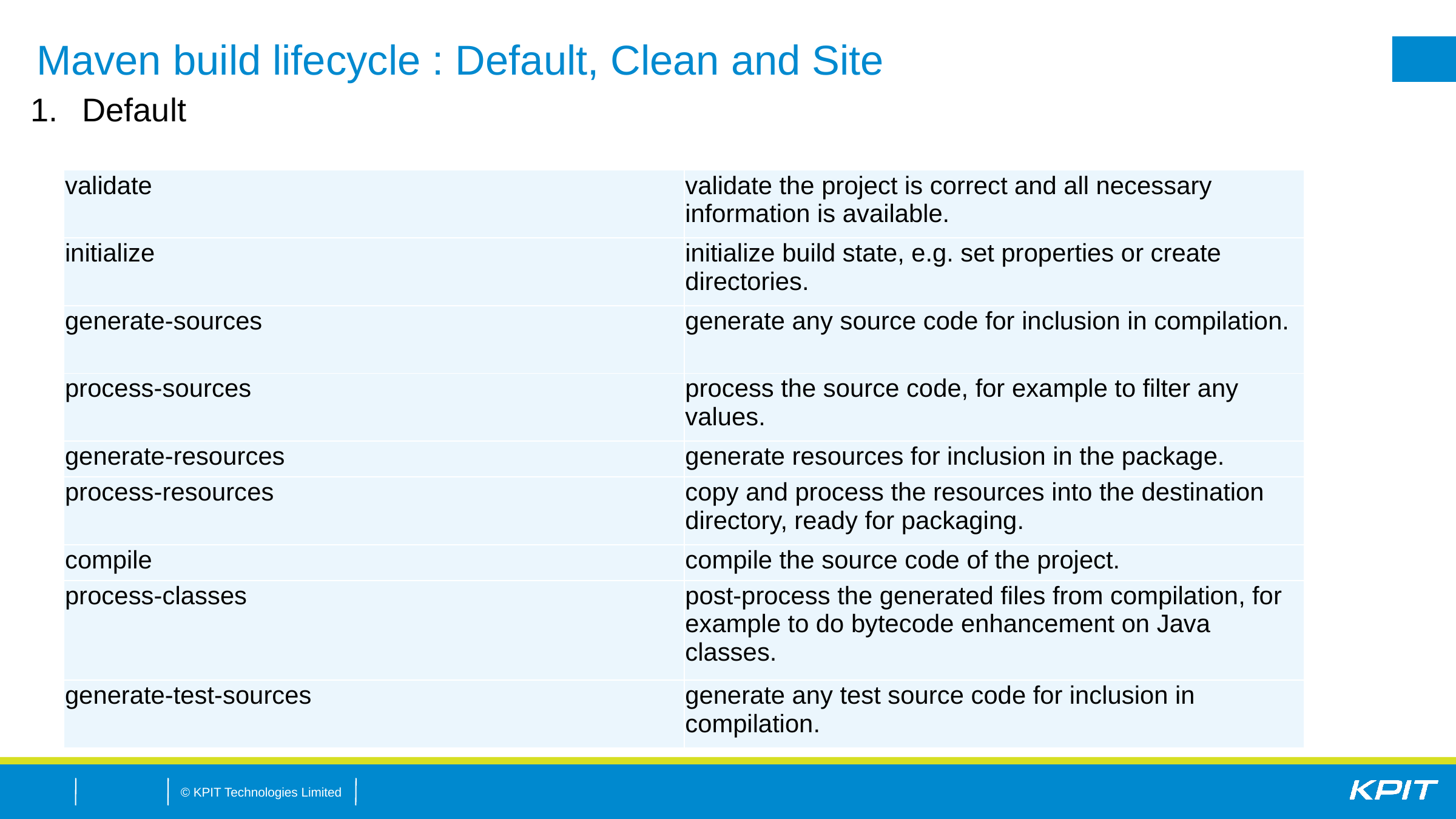

Maven build lifecycle : Default, Clean and Site
Default
| validate | validate the project is correct and all necessary information is available. |
| --- | --- |
| initialize | initialize build state, e.g. set properties or create directories. |
| generate-sources | generate any source code for inclusion in compilation. |
| process-sources | process the source code, for example to filter any values. |
| generate-resources | generate resources for inclusion in the package. |
| process-resources | copy and process the resources into the destination directory, ready for packaging. |
| compile | compile the source code of the project. |
| process-classes | post-process the generated files from compilation, for example to do bytecode enhancement on Java classes. |
| generate-test-sources | generate any test source code for inclusion in compilation. |